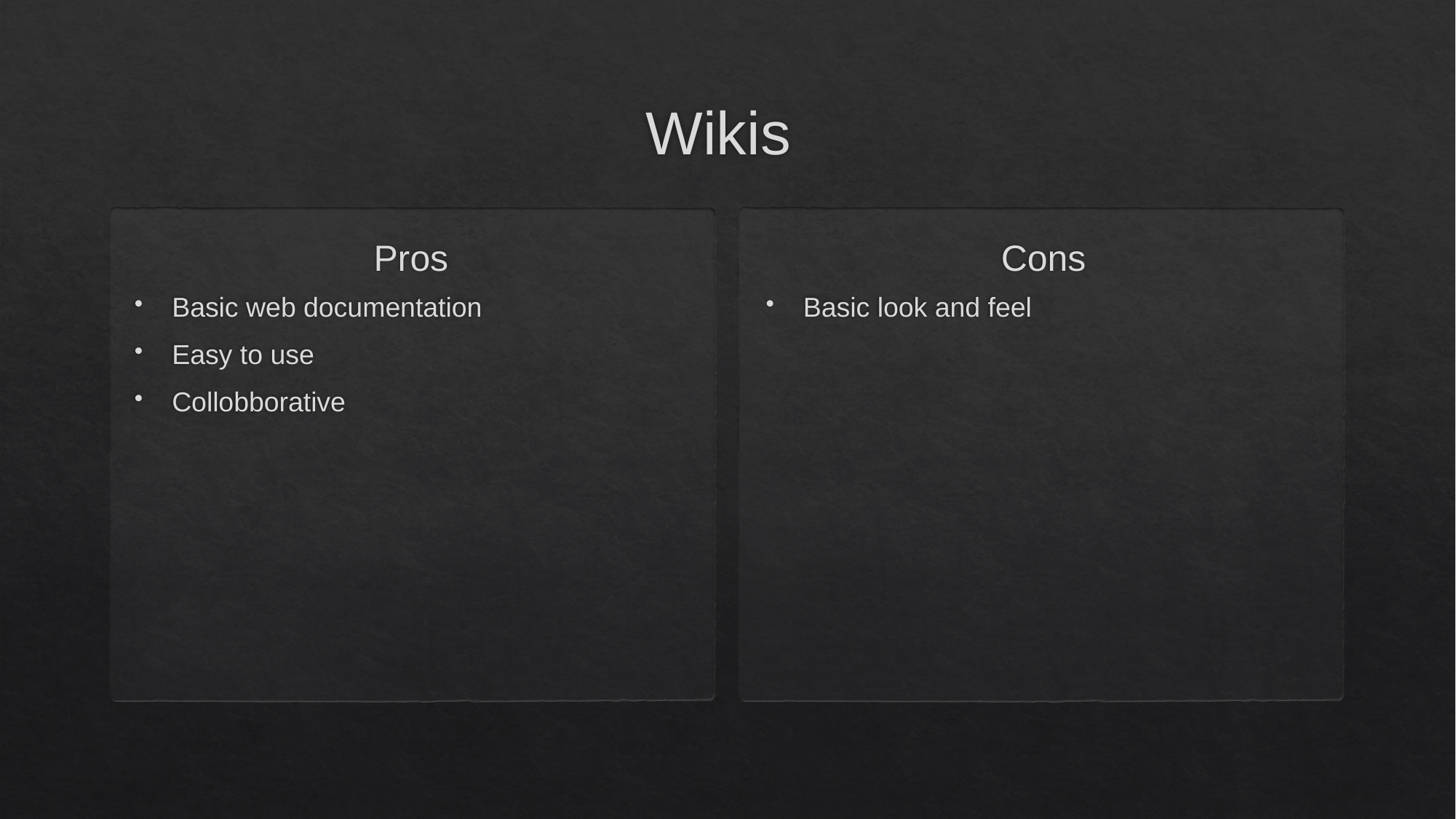

# Wikis
Pros
Cons
Basic web documentation
Easy to use
Collobborative
Basic look and feel